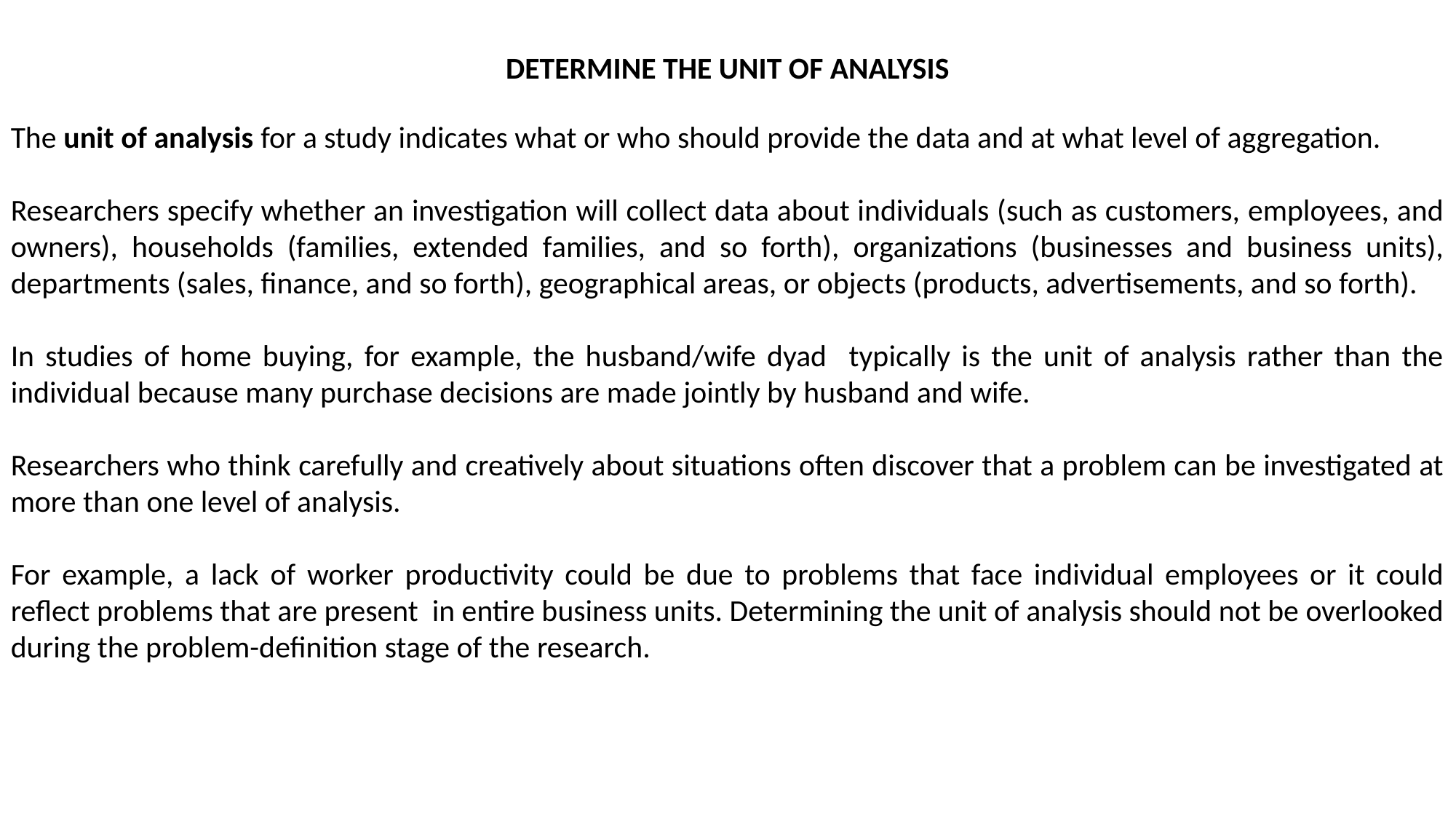

DETERMINE THE UNIT OF ANALYSIS

The unit of analysis for a study indicates what or who should provide the data and at what level of aggregation.

Researchers specify whether an investigation will collect data about individuals (such as customers, employees, and owners), households (families, extended families, and so forth), organizations (businesses and business units), departments (sales, finance, and so forth), geographical areas, or objects (products, advertisements, and so forth).

In studies of home buying, for example, the husband/wife dyad  typically is the unit of analysis rather than the individual because many purchase decisions are made jointly by husband and wife.

Researchers who think carefully and creatively about situations often discover that a problem can be investigated at more than one level of analysis.

For example, a lack of worker productivity could be due to problems that face individual employees or it could reflect problems that are present  in entire business units. Determining the unit of analysis should not be overlooked during the problem-definition stage of the research.